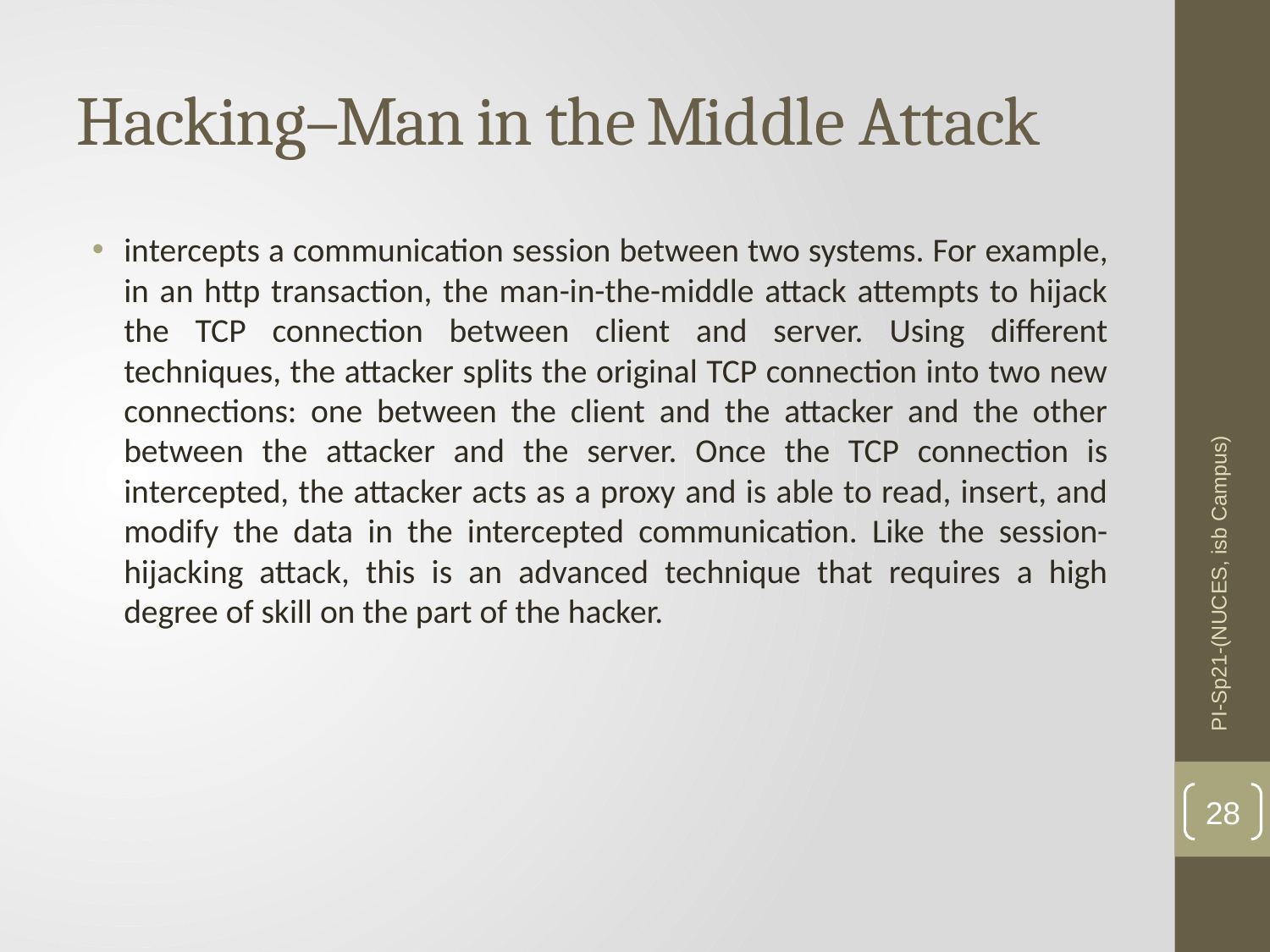

# Hacking–Man in the Middle Attack
intercepts a communication session between two systems. For example, in an http transaction, the man-in-the-middle attack attempts to hijack the TCP connection between client and server. Using different techniques, the attacker splits the original TCP connection into two new connections: one between the client and the attacker and the other between the attacker and the server. Once the TCP connection is intercepted, the attacker acts as a proxy and is able to read, insert, and modify the data in the intercepted communication. Like the session-hijacking attack, this is an advanced technique that requires a high degree of skill on the part of the hacker.

PI-Sp21-(NUCES, isb Campus)
28